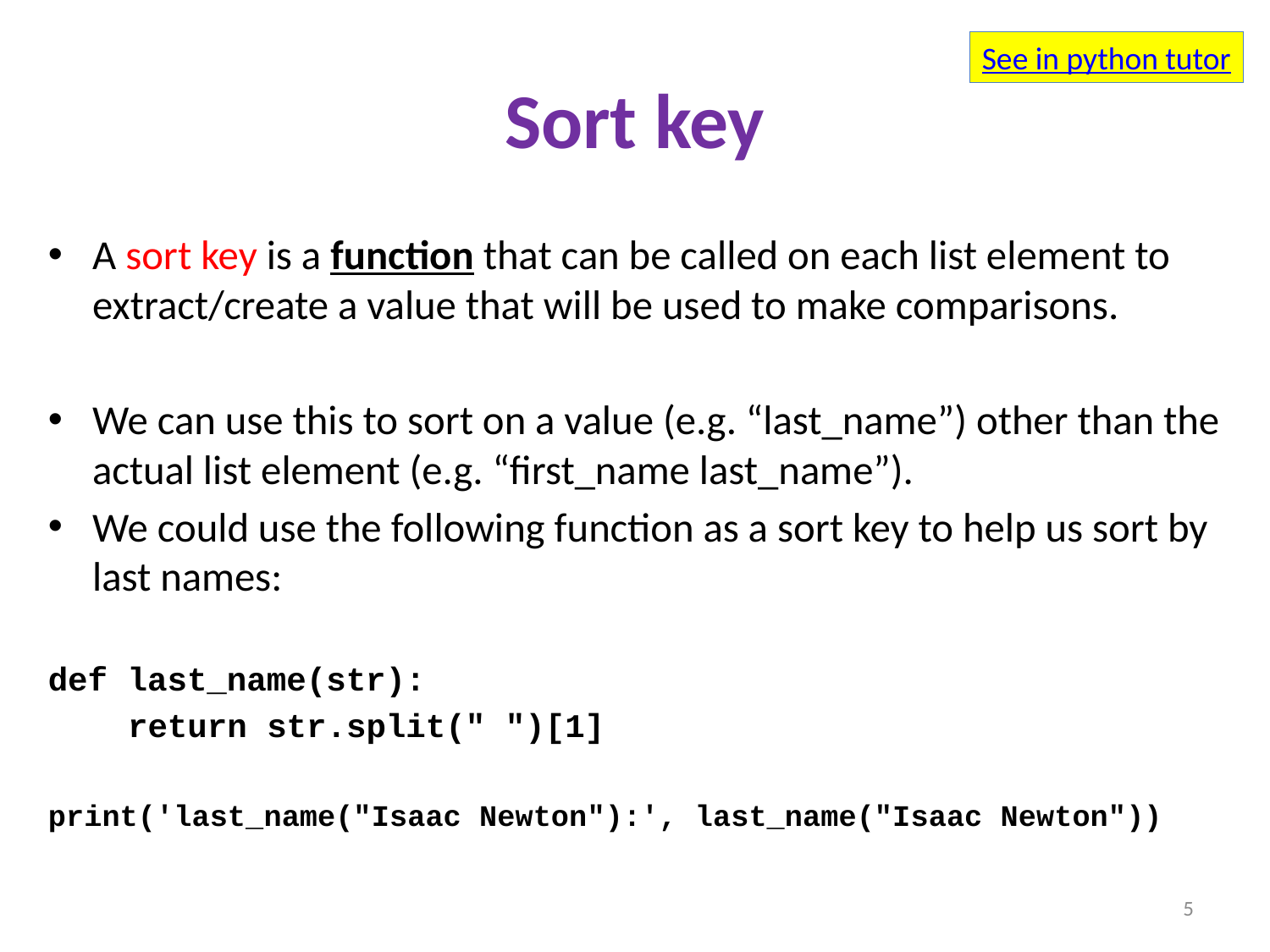

See in python tutor
# Sort key
A sort key is a function that can be called on each list element to extract/create a value that will be used to make comparisons.

We can use this to sort on a value (e.g. “last_name”) other than the actual list element (e.g. “first_name last_name”).
We could use the following function as a sort key to help us sort by last names:

def last_name(str):
    return str.split(" ")[1]

print('last_name("Isaac Newton"):', last_name("Isaac Newton"))

5